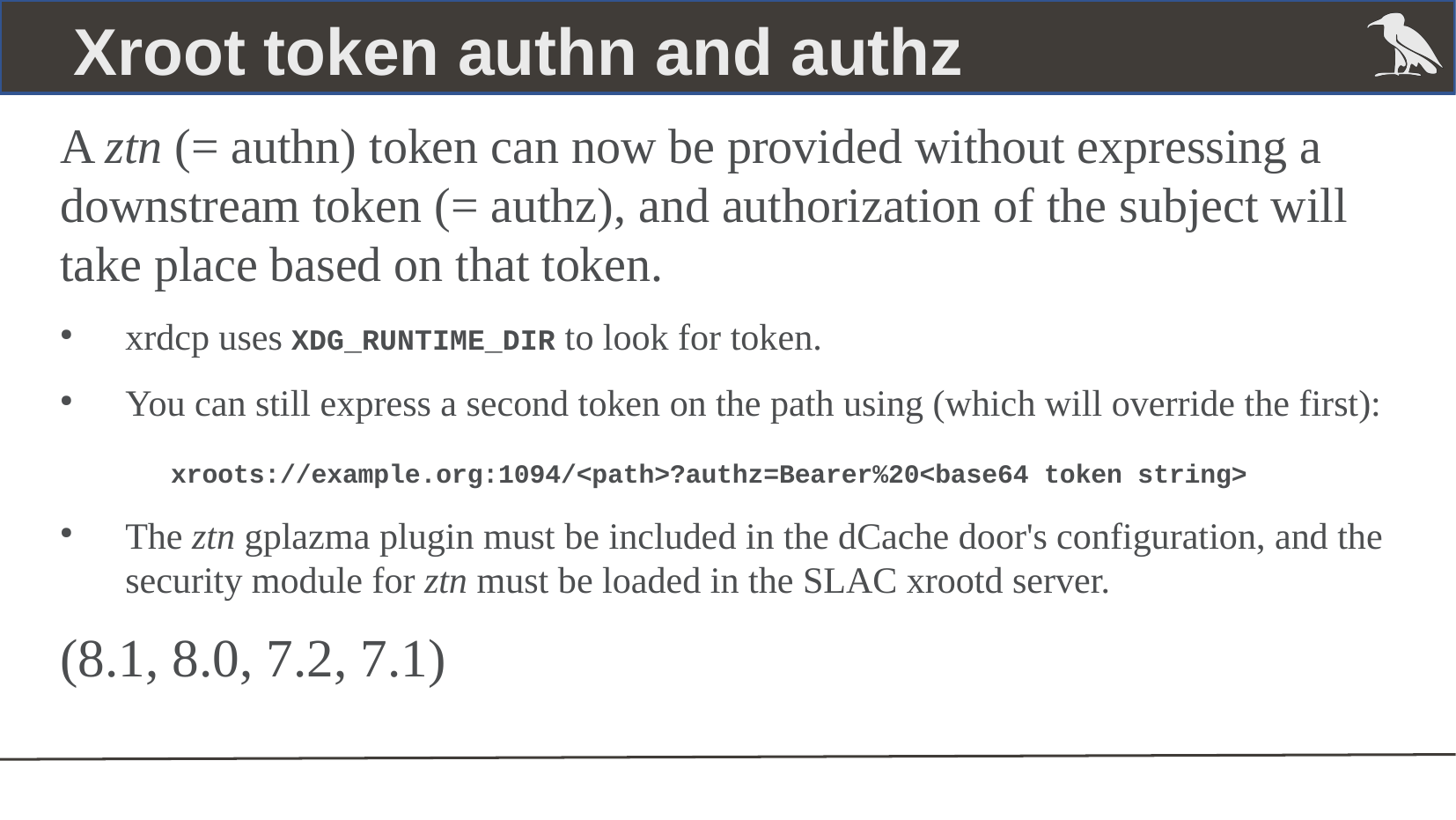

Xroot token authn and authz
A ztn (= authn) token can now be provided without expressing a downstream token (= authz), and authorization of the subject will take place based on that token.
xrdcp uses XDG_RUNTIME_DIR to look for token.
You can still express a second token on the path using (which will override the first):
	xroots://example.org:1094/<path>?authz=Bearer%20<base64 token string>
The ztn gplazma plugin must be included in the dCache door's configuration, and the security module for ztn must be loaded in the SLAC xrootd server.
(8.1, 8.0, 7.2, 7.1)